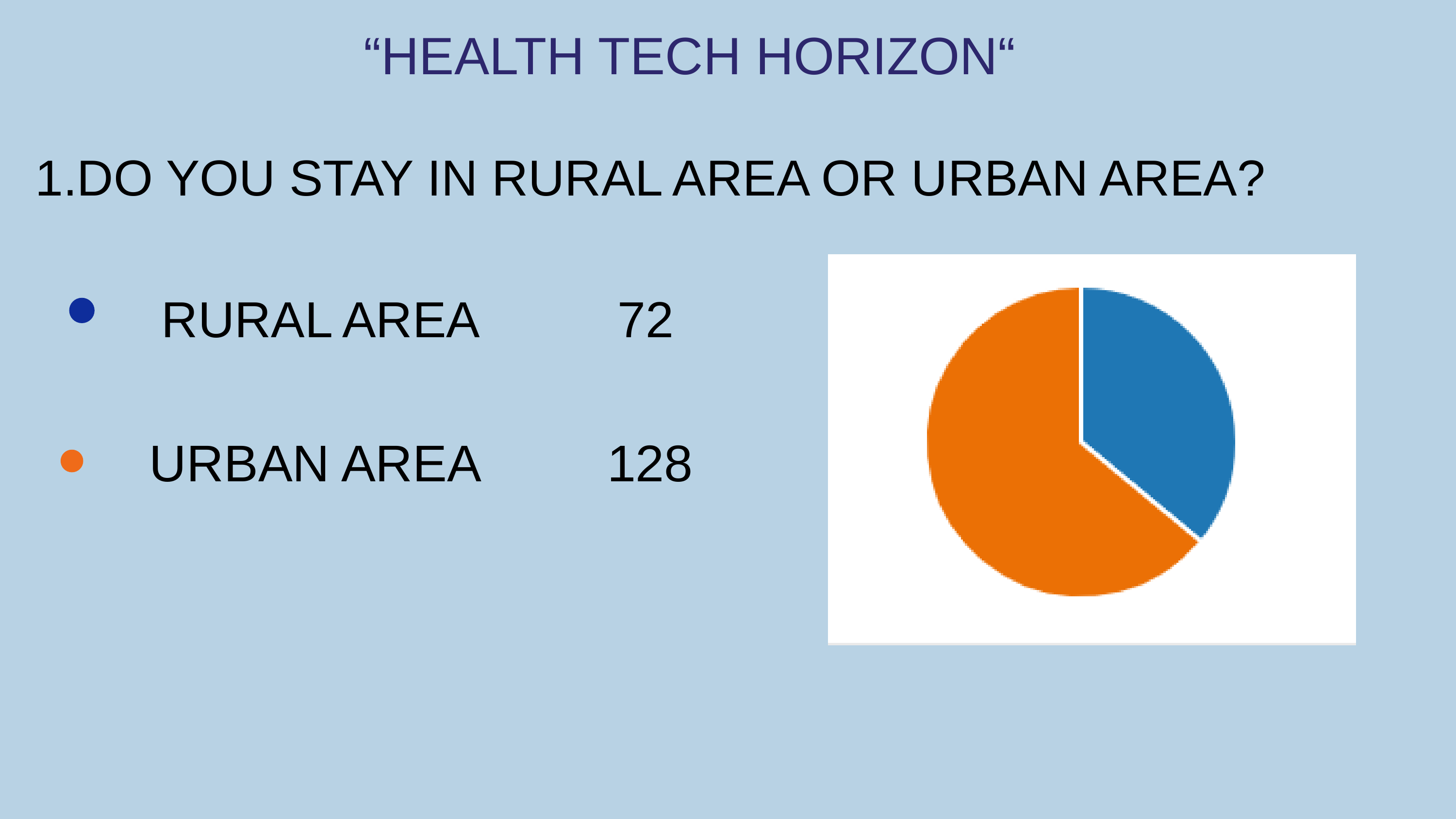

“HEALTH TECH HORIZON“
1.DO YOU STAY IN RURAL AREA OR URBAN AREA?

         RURAL AREA          72

        URBAN AREA         128